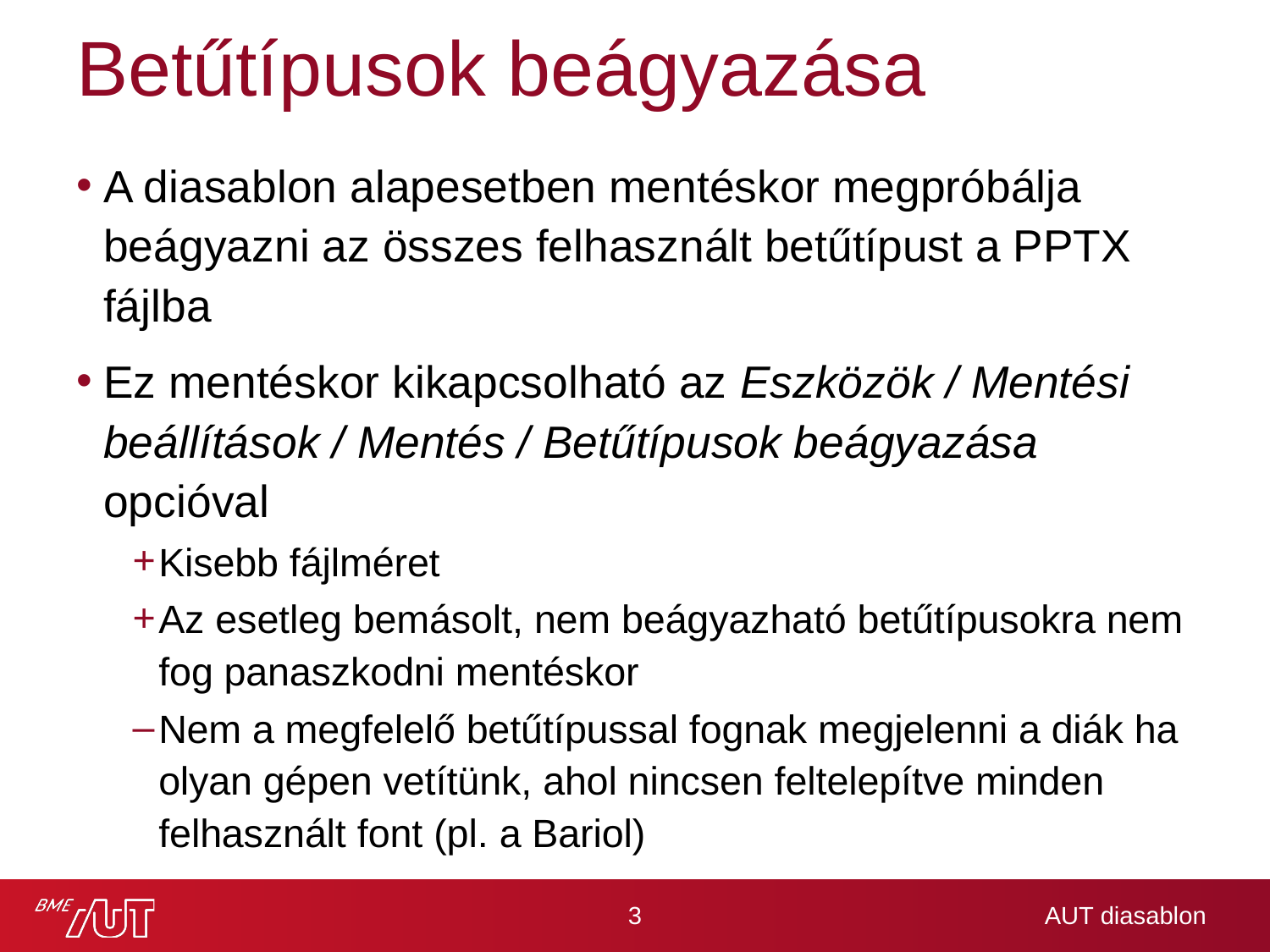

# Betűtípusok beágyazása
A diasablon alapesetben mentéskor megpróbálja beágyazni az összes felhasznált betűtípust a PPTX fájlba
Ez mentéskor kikapcsolható az Eszközök / Mentési beállítások / Mentés / Betűtípusok beágyazása opcióval
Kisebb fájlméret
Az esetleg bemásolt, nem beágyazható betűtípusokra nem fog panaszkodni mentéskor
Nem a megfelelő betűtípussal fognak megjelenni a diák ha olyan gépen vetítünk, ahol nincsen feltelepítve minden felhasznált font (pl. a Bariol)
3
AUT diasablon